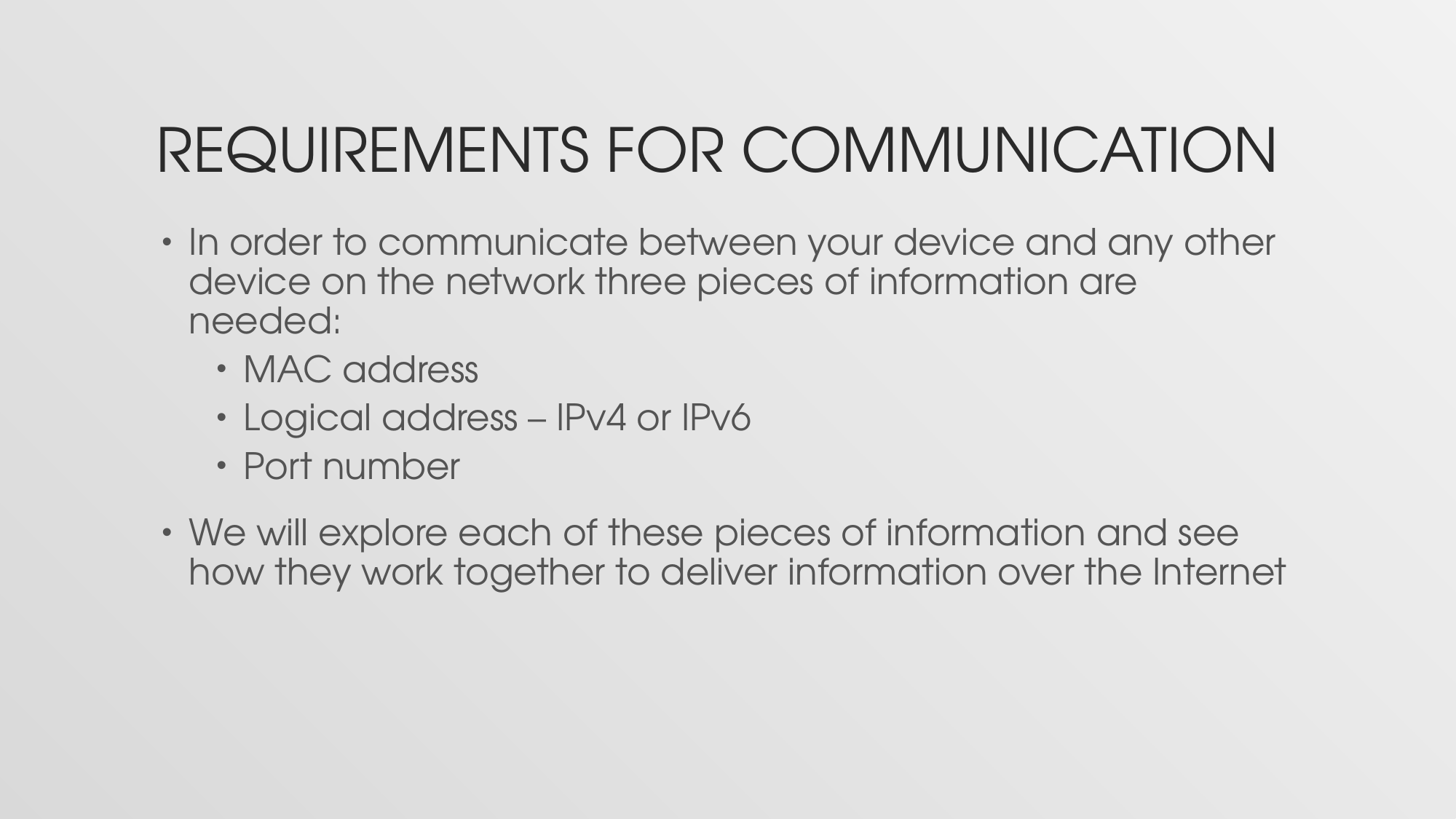

# Requirements for communication
In order to communicate between your device and any other device on the network three pieces of information are needed:
MAC address
Logical address – IPv4 or IPv6
Port number
We will explore each of these pieces of information and see how they work together to deliver information over the Internet